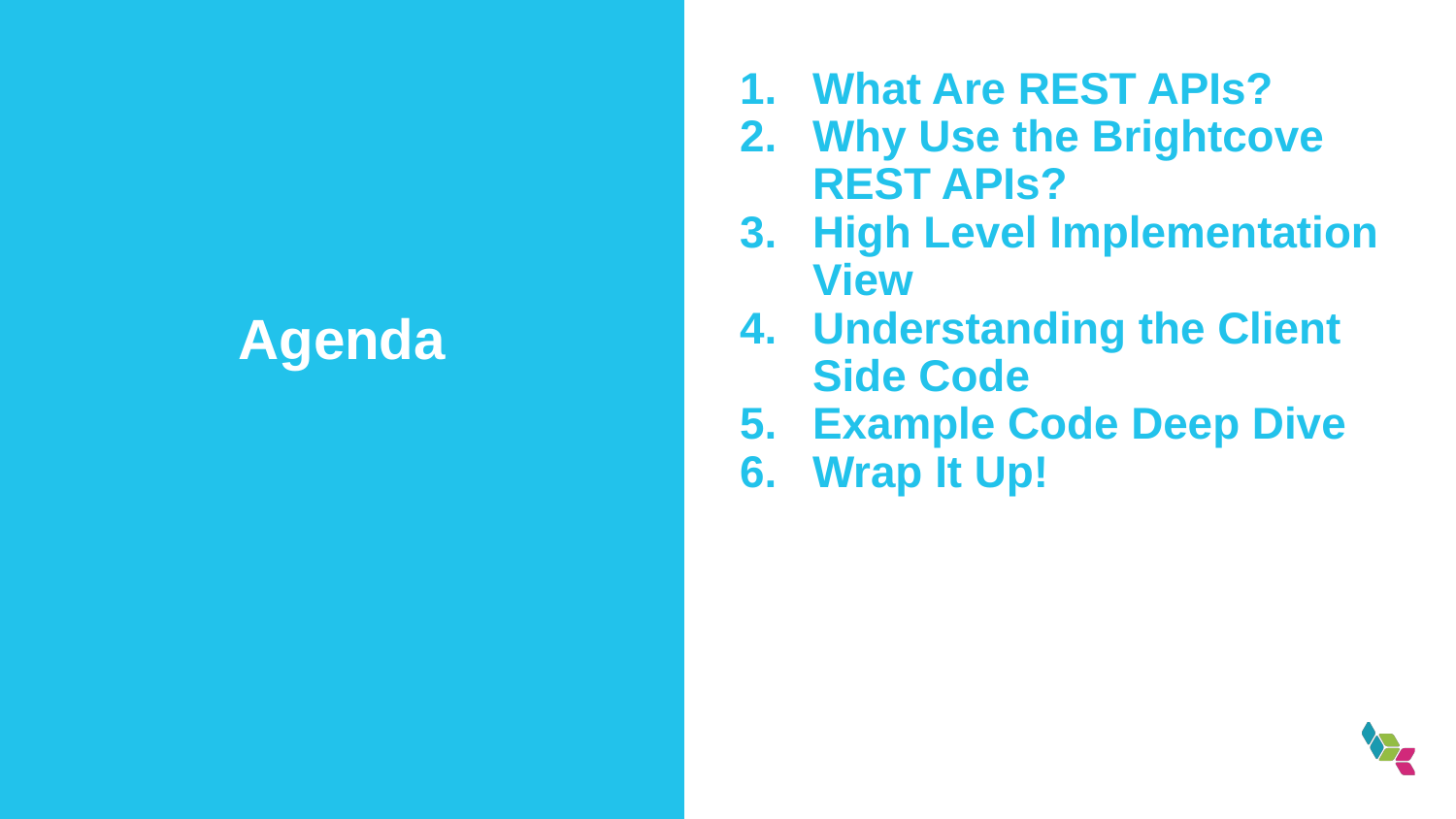

What Are REST APIs?
Why Use the Brightcove REST APIs?
High Level Implementation View
Understanding the Client Side Code
Example Code Deep Dive
Wrap It Up!

Agenda